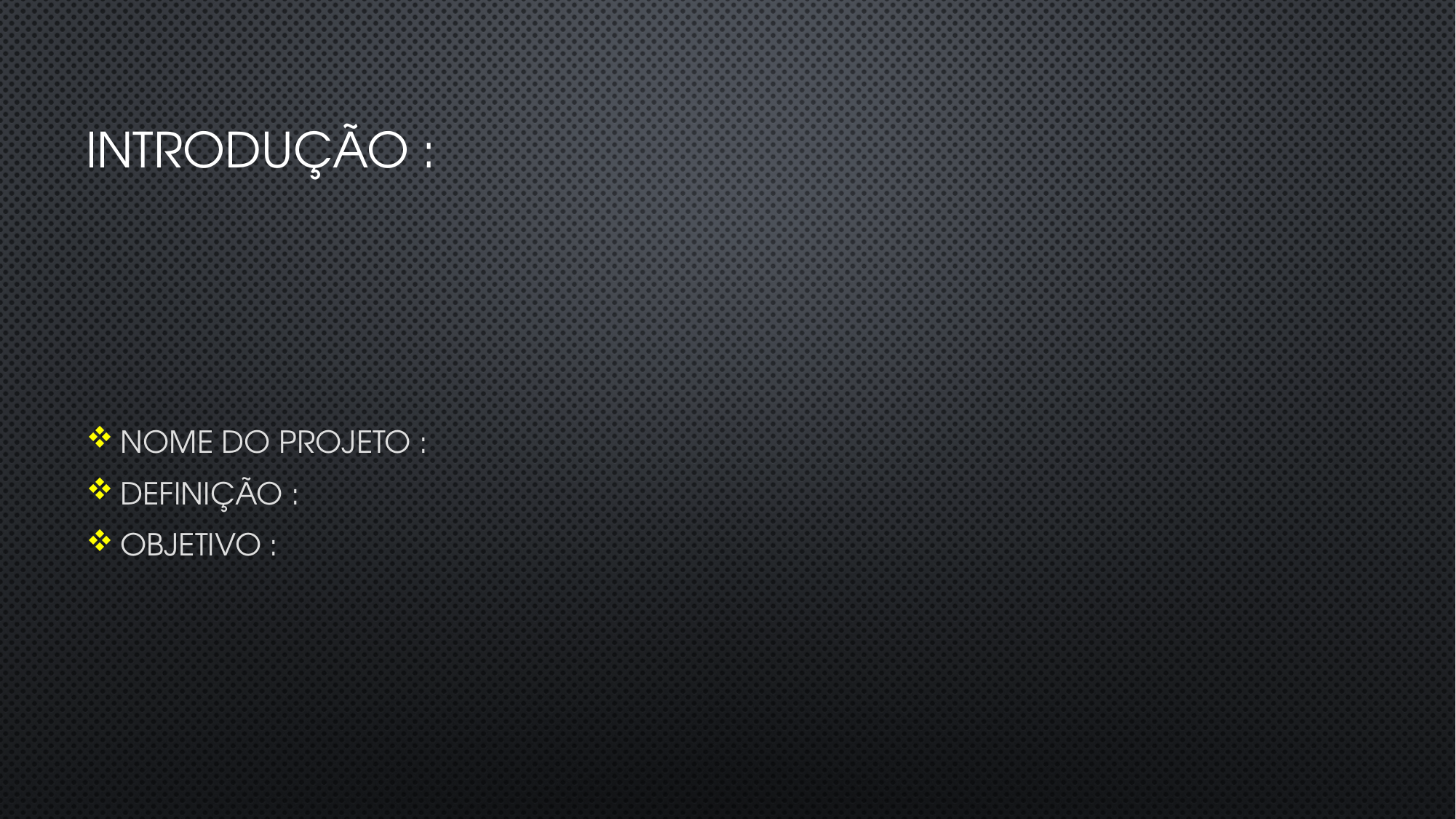

# Introdução :
Nome do projeto :
Definição :
Objetivo :